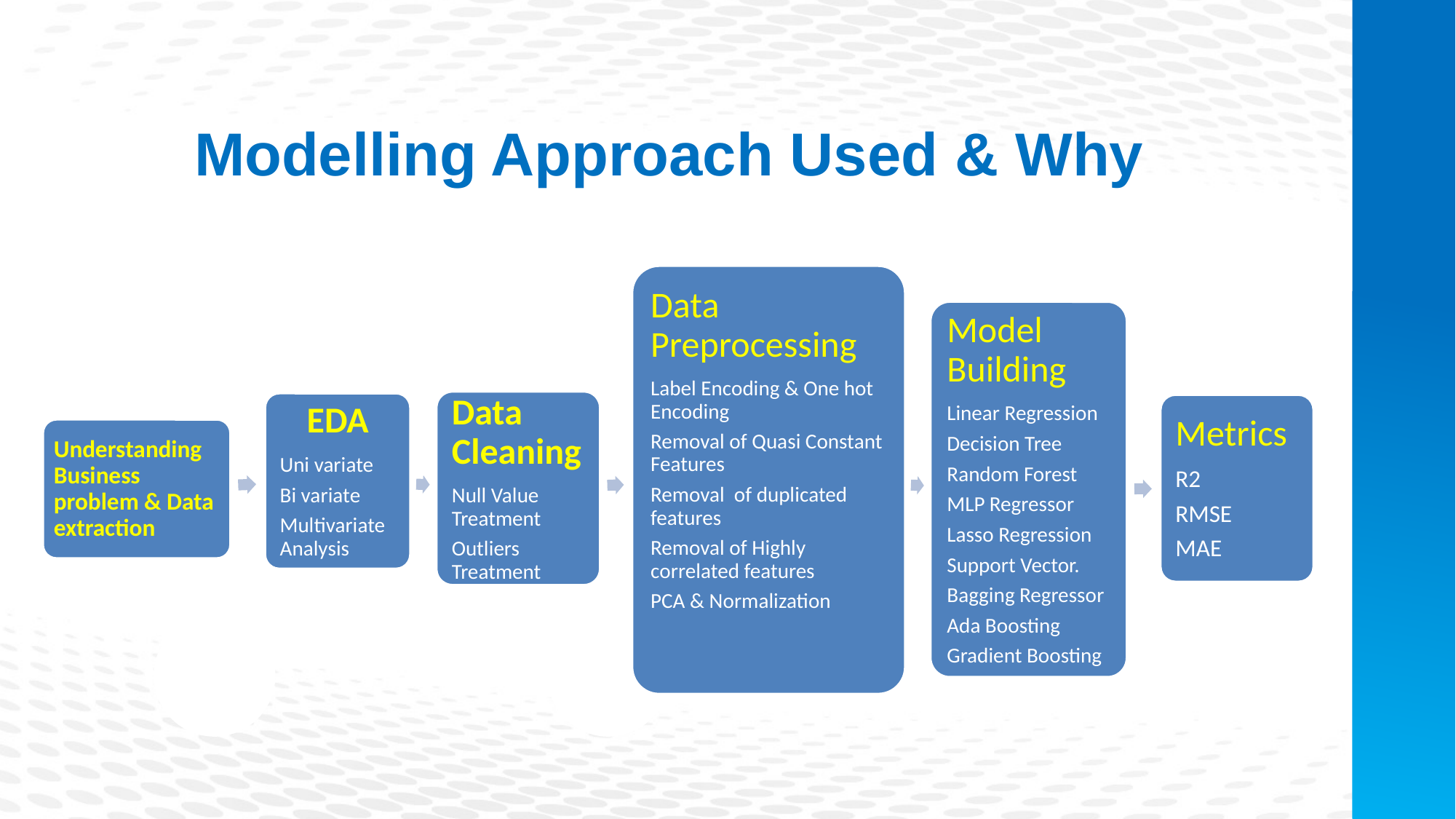

Modelling Approach Used & Why
Understanding Business problem & Data extraction

EDA
Uni variate
Bi variate
Multivariate Analysis

Data Cleaning
Null Value Treatment
Outliers Treatment

Data Preprocessing
Label Encoding & One hot Encoding
Removal of Quasi Constant Features
Removal  of duplicated features
Removal of Highly correlated features
PCA & Normalization

Model Building
Linear Regression
Decision Tree
Random Forest
MLP Regressor
Lasso Regression
Support Vector.
Bagging Regressor
Ada Boosting
Gradient Boosting

Metrics
R2
RMSE
MAE
Subheading

Lorem Ipsum is simply dummy text of the printing and typesetting industry.